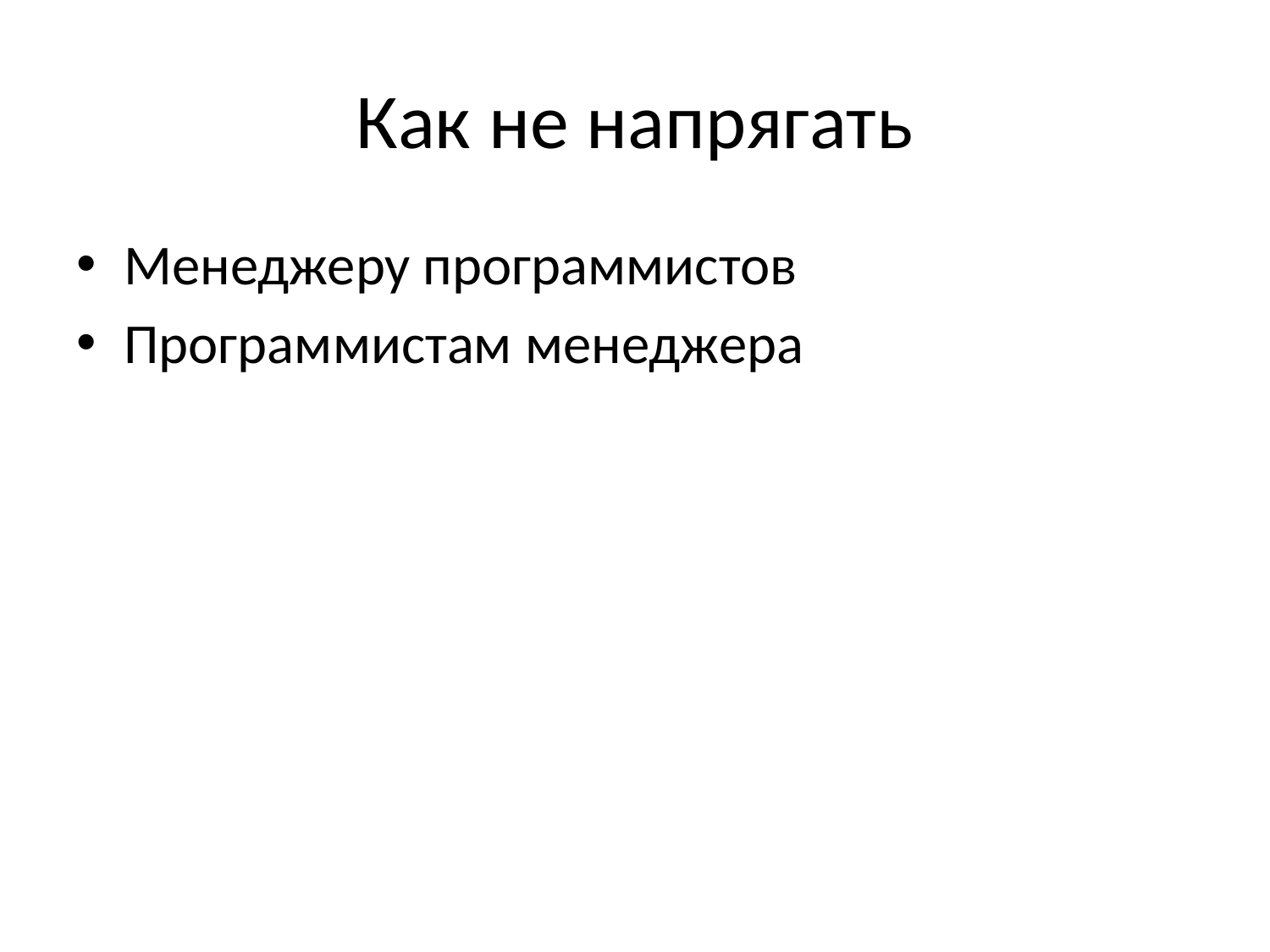

# Как не напрягать
Менеджеру программистов
Программистам менеджера